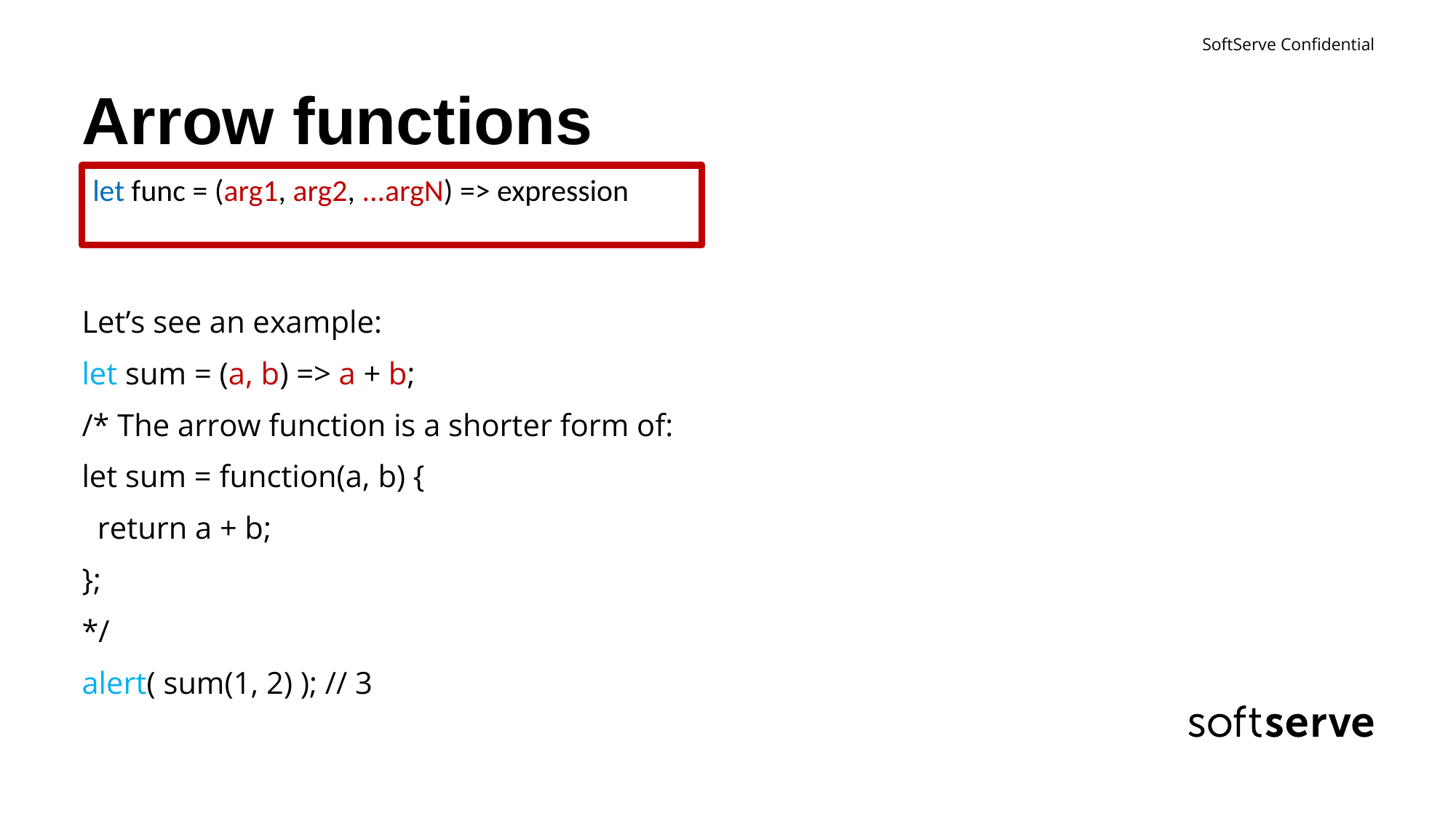

# Arrow functions
let func = (arg1, arg2, ...argN) => expression

Let’s see an example:
let sum = (a, b) => a + b;
/* The arrow function is a shorter form of:
let sum = function(a, b) {
  return a + b;
};
*/
alert( sum(1, 2) ); // 3